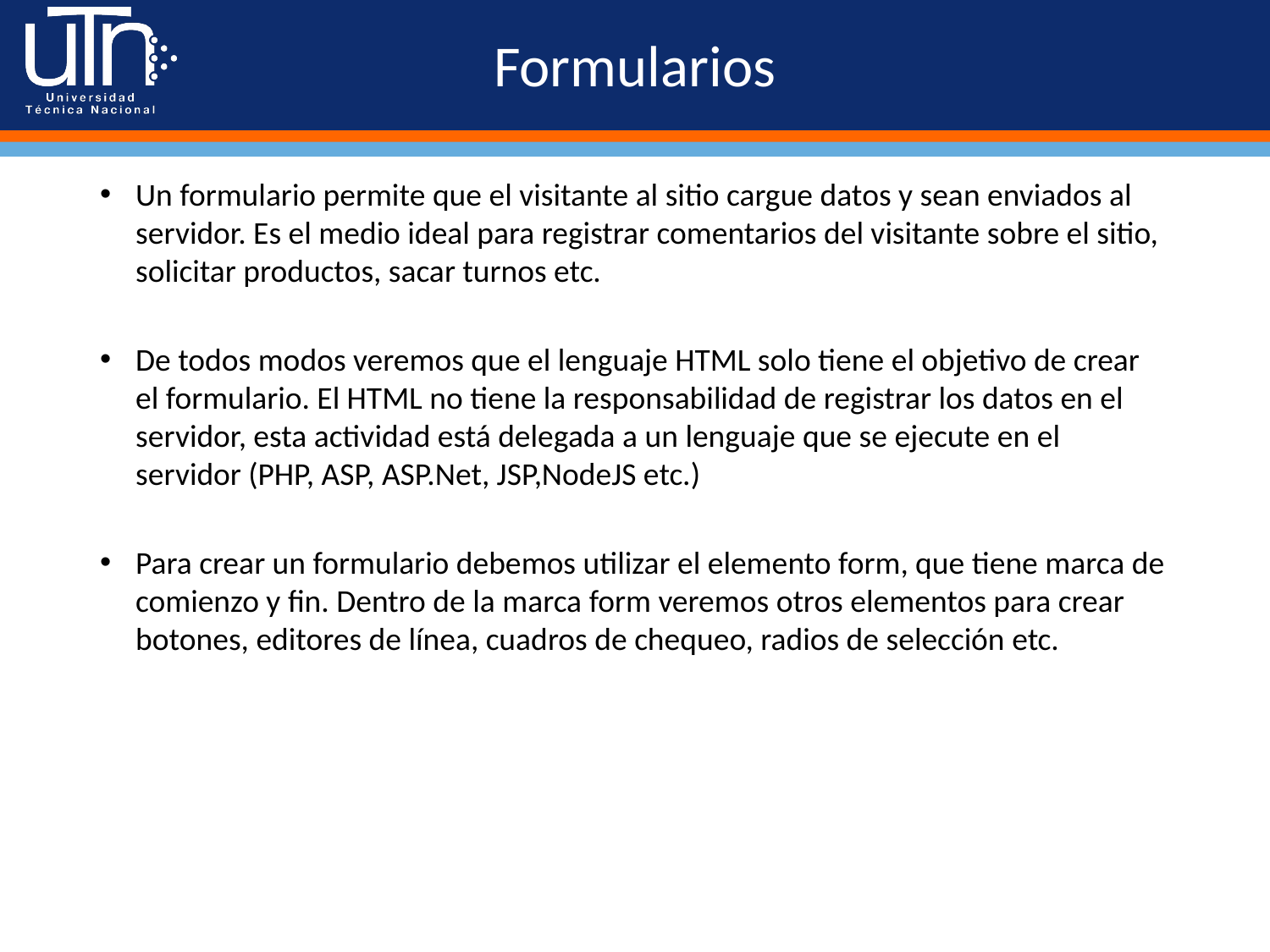

# Formularios
Un formulario permite que el visitante al sitio cargue datos y sean enviados al servidor. Es el medio ideal para registrar comentarios del visitante sobre el sitio, solicitar productos, sacar turnos etc.

De todos modos veremos que el lenguaje HTML solo tiene el objetivo de crear el formulario. El HTML no tiene la responsabilidad de registrar los datos en el servidor, esta actividad está delegada a un lenguaje que se ejecute en el servidor (PHP, ASP, ASP.Net, JSP,NodeJS etc.)

Para crear un formulario debemos utilizar el elemento form, que tiene marca de comienzo y fin. Dentro de la marca form veremos otros elementos para crear botones, editores de línea, cuadros de chequeo, radios de selección etc.